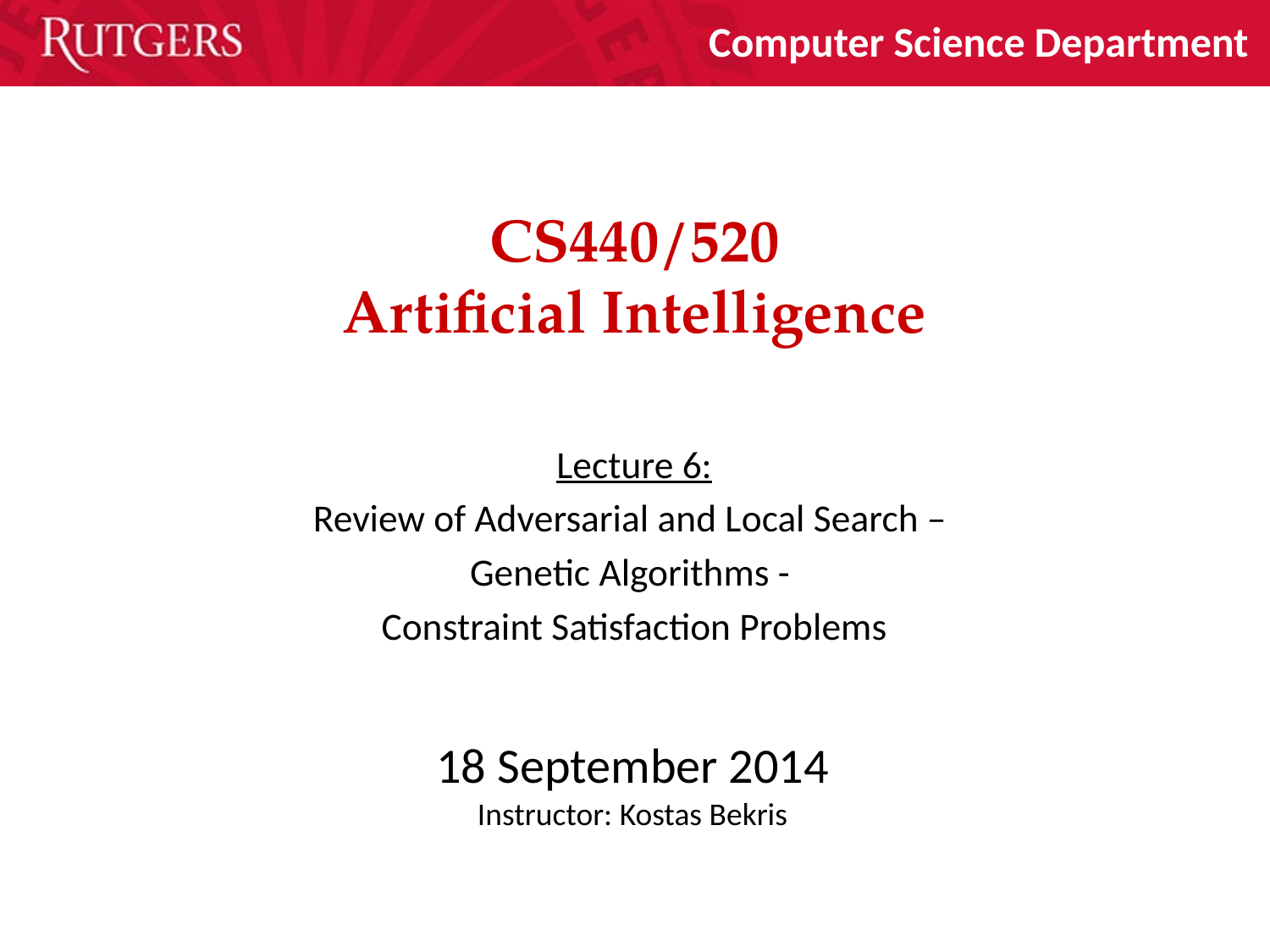

Computer Science Department
# CS440/520 Artificial Intelligence
Lecture 6:
Review of Adversarial and Local Search –
Genetic Algorithms -
Constraint Satisfaction Problems
18 September 2014
Instructor: Kostas Bekris